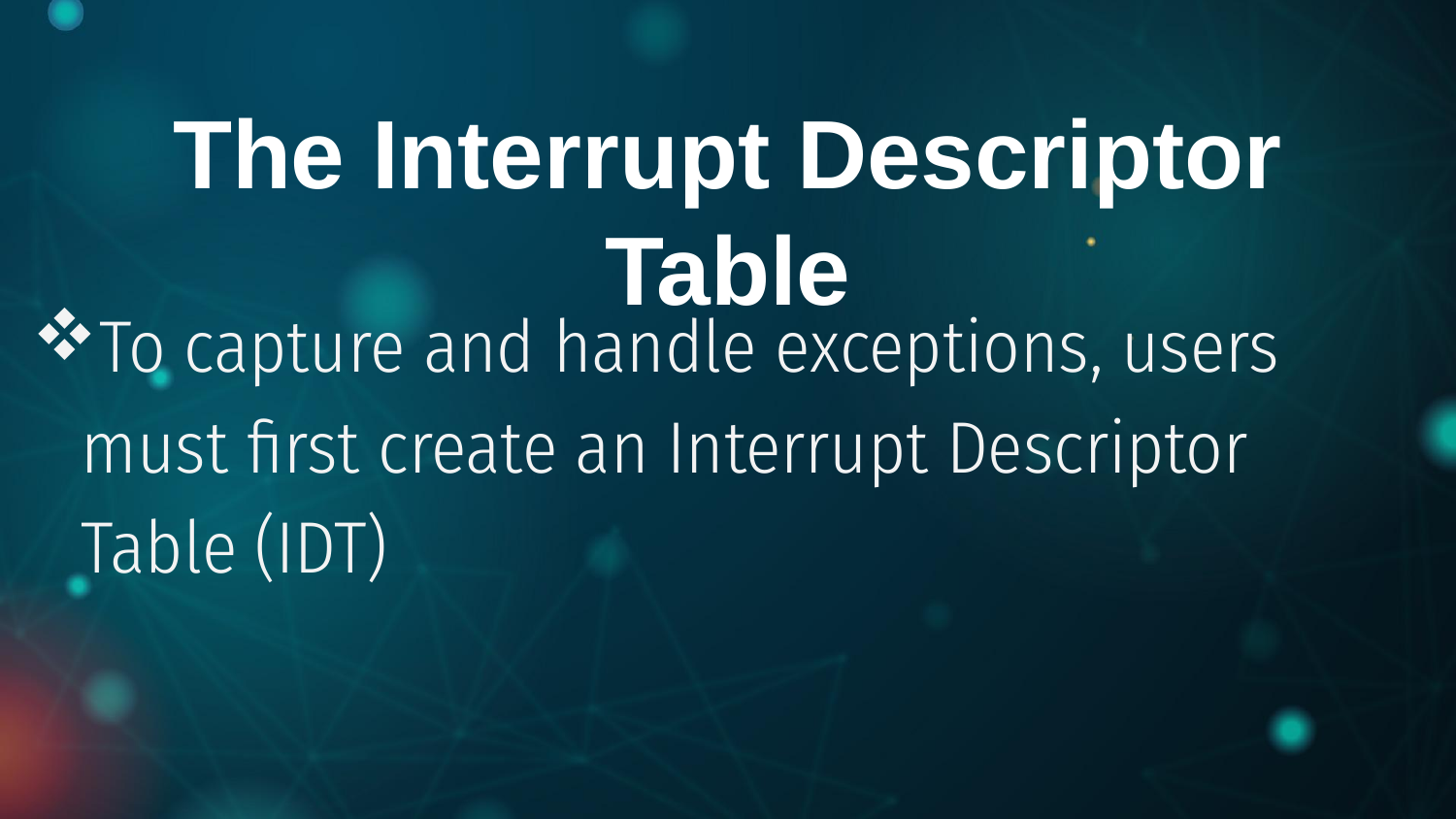

# The Interrupt Descriptor Table
To capture and handle exceptions, users must first create an Interrupt Descriptor Table (IDT)